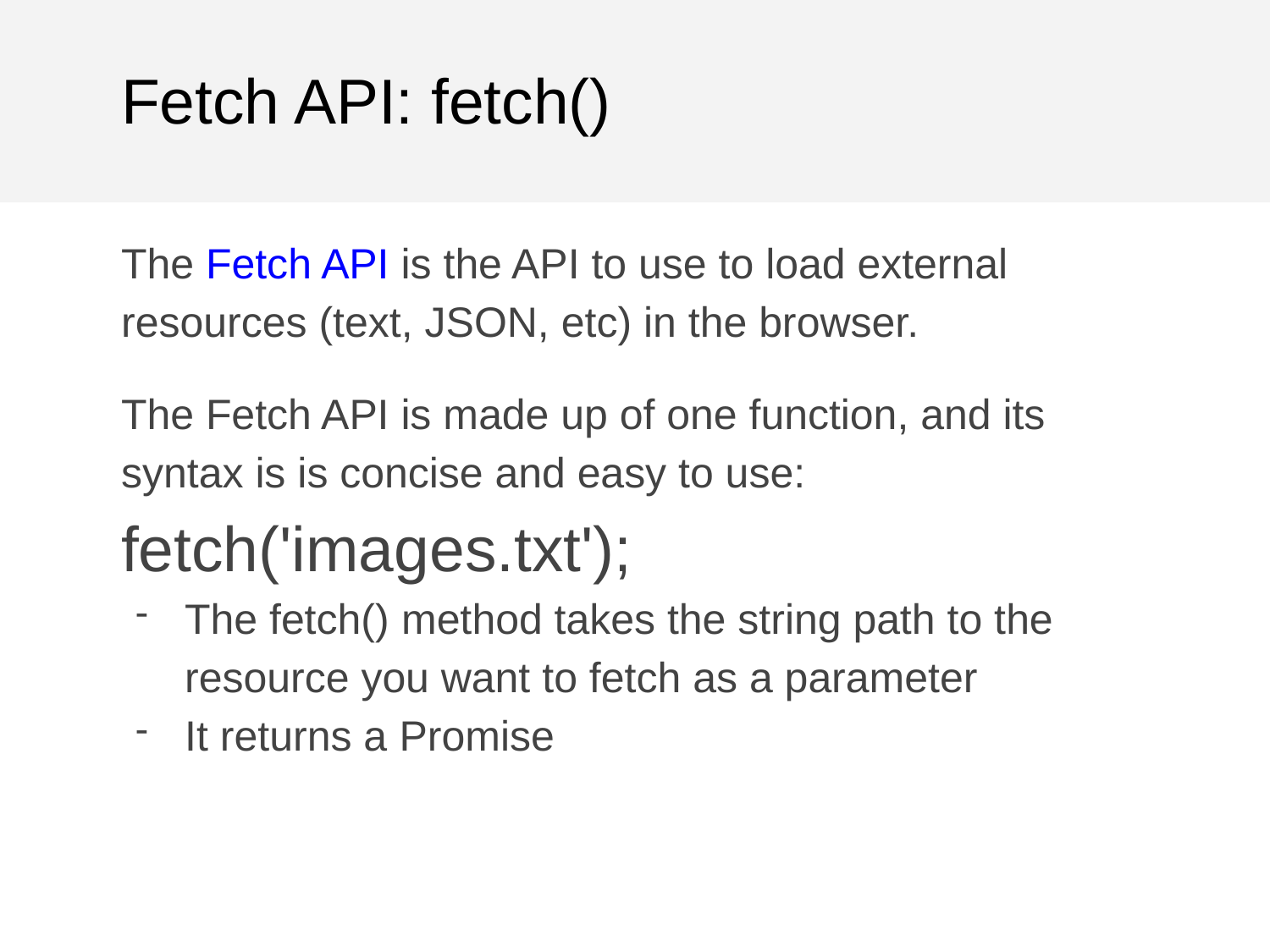

Fetch API: fetch()
The Fetch API is the API to use to load external resources (text, JSON, etc) in the browser.

The Fetch API is made up of one function, and its syntax is is concise and easy to use:
fetch('images.txt');
The fetch() method takes the string path to the resource you want to fetch as a parameter
It returns a Promise